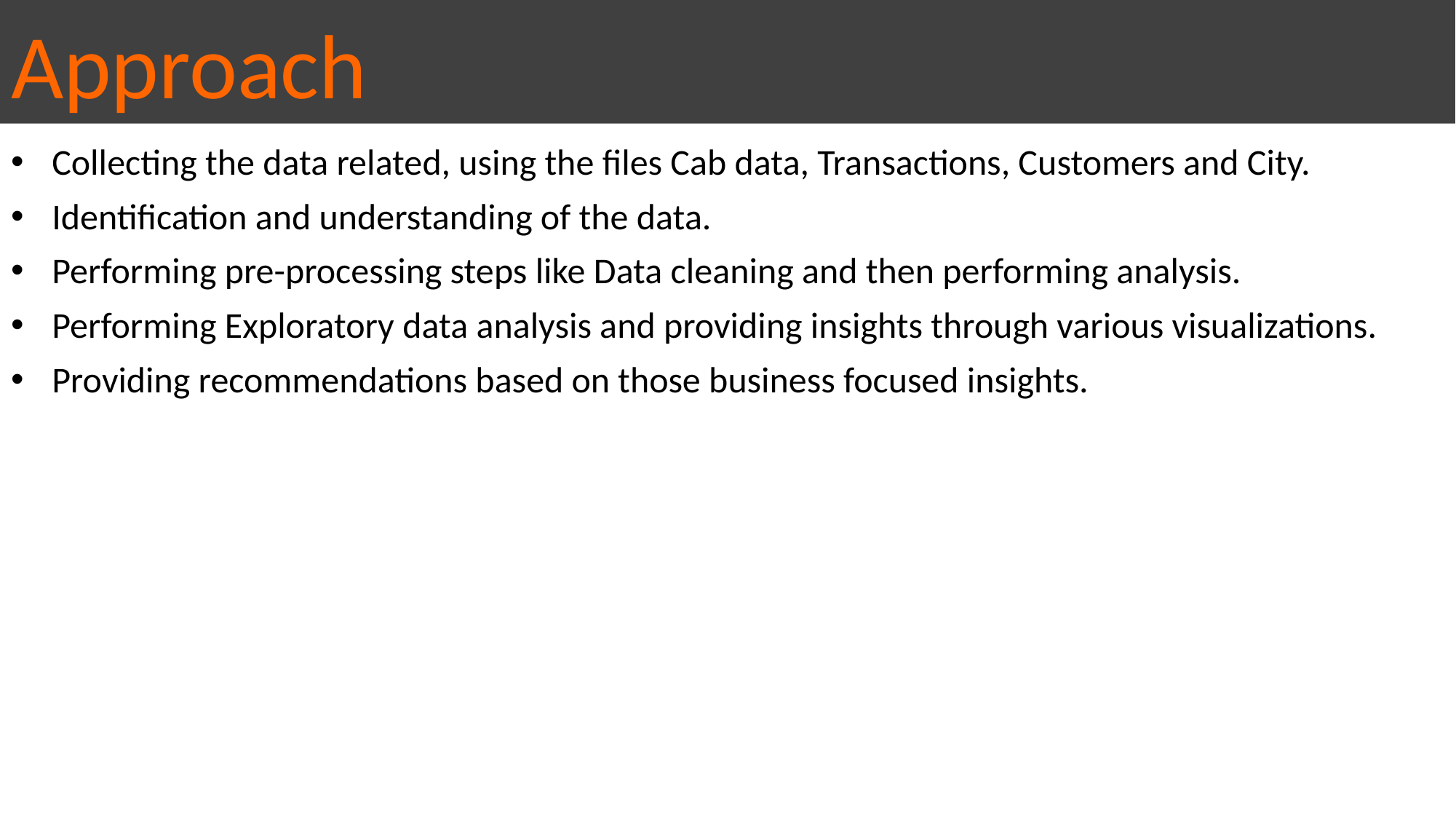

# Approach
Collecting the data related, using the files Cab data, Transactions, Customers and City.
Identification and understanding of the data.
Performing pre-processing steps like Data cleaning and then performing analysis.
Performing Exploratory data analysis and providing insights through various visualizations.
Providing recommendations based on those business focused insights.